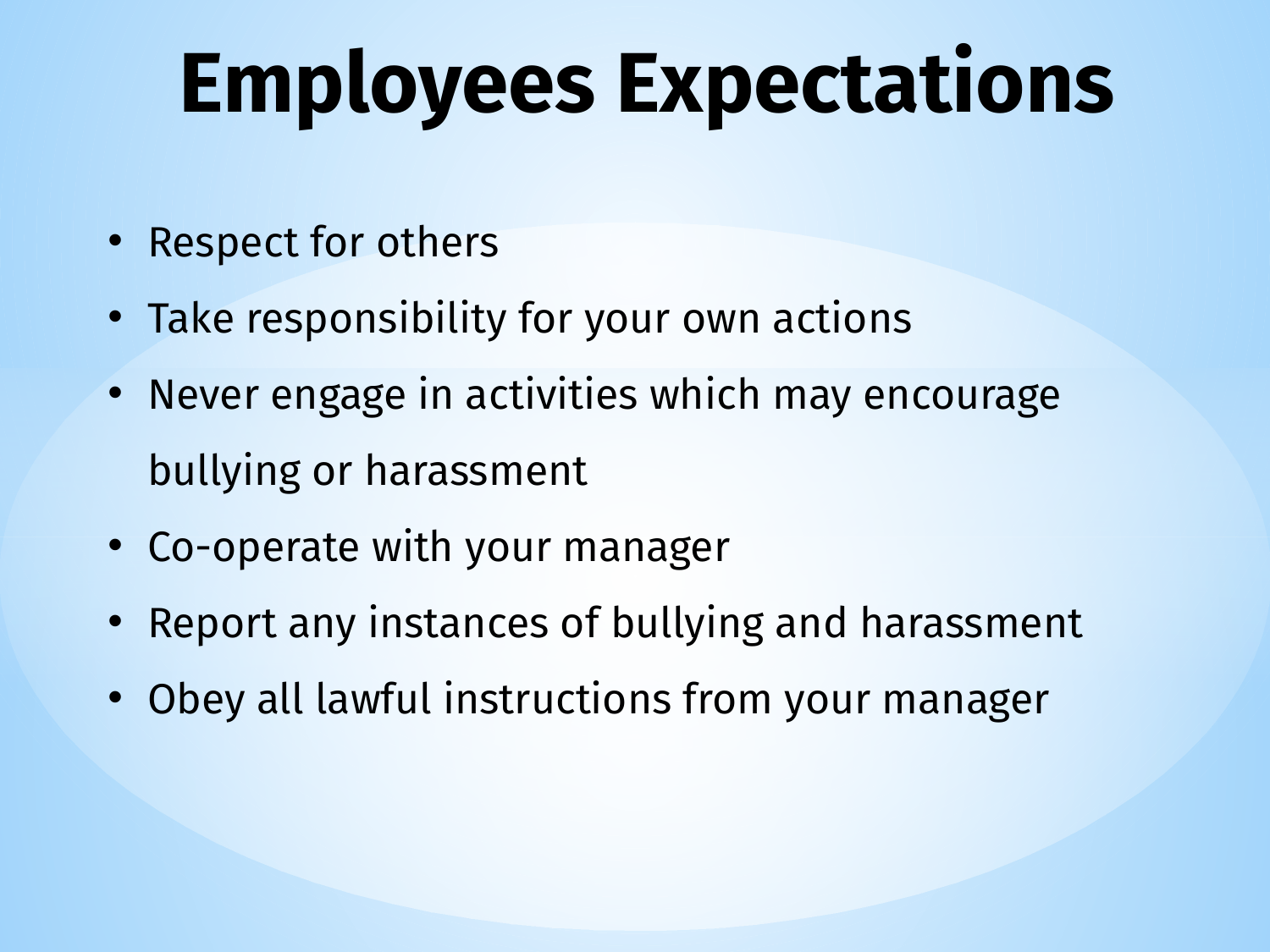

# Employees Expectations
Respect for others
Take responsibility for your own actions
Never engage in activities which may encourage bullying or harassment
Co-operate with your manager
Report any instances of bullying and harassment
Obey all lawful instructions from your manager